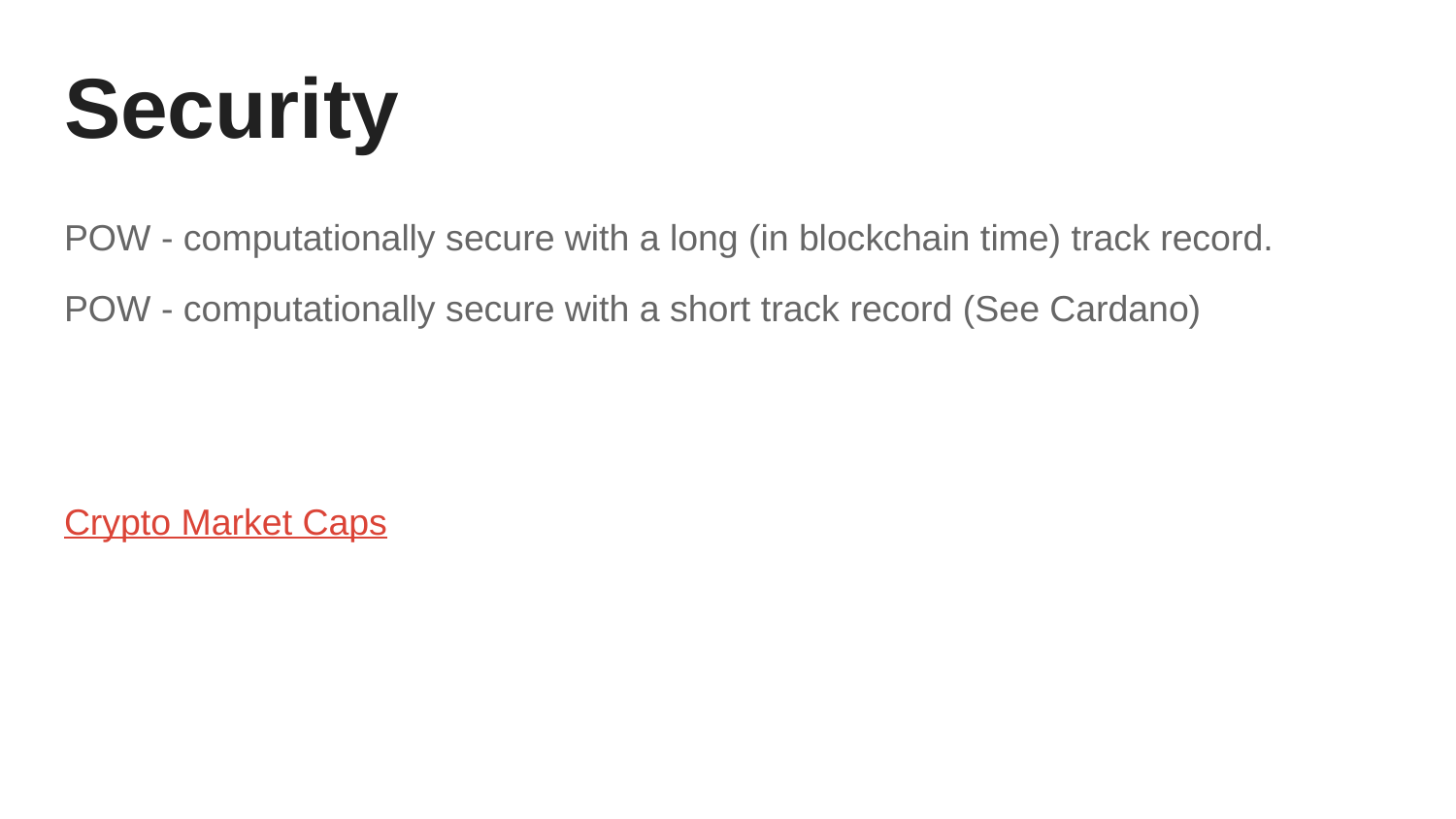

# Security
POW - computationally secure with a long (in blockchain time) track record.
POW - computationally secure with a short track record (See Cardano)

Crypto Market Caps